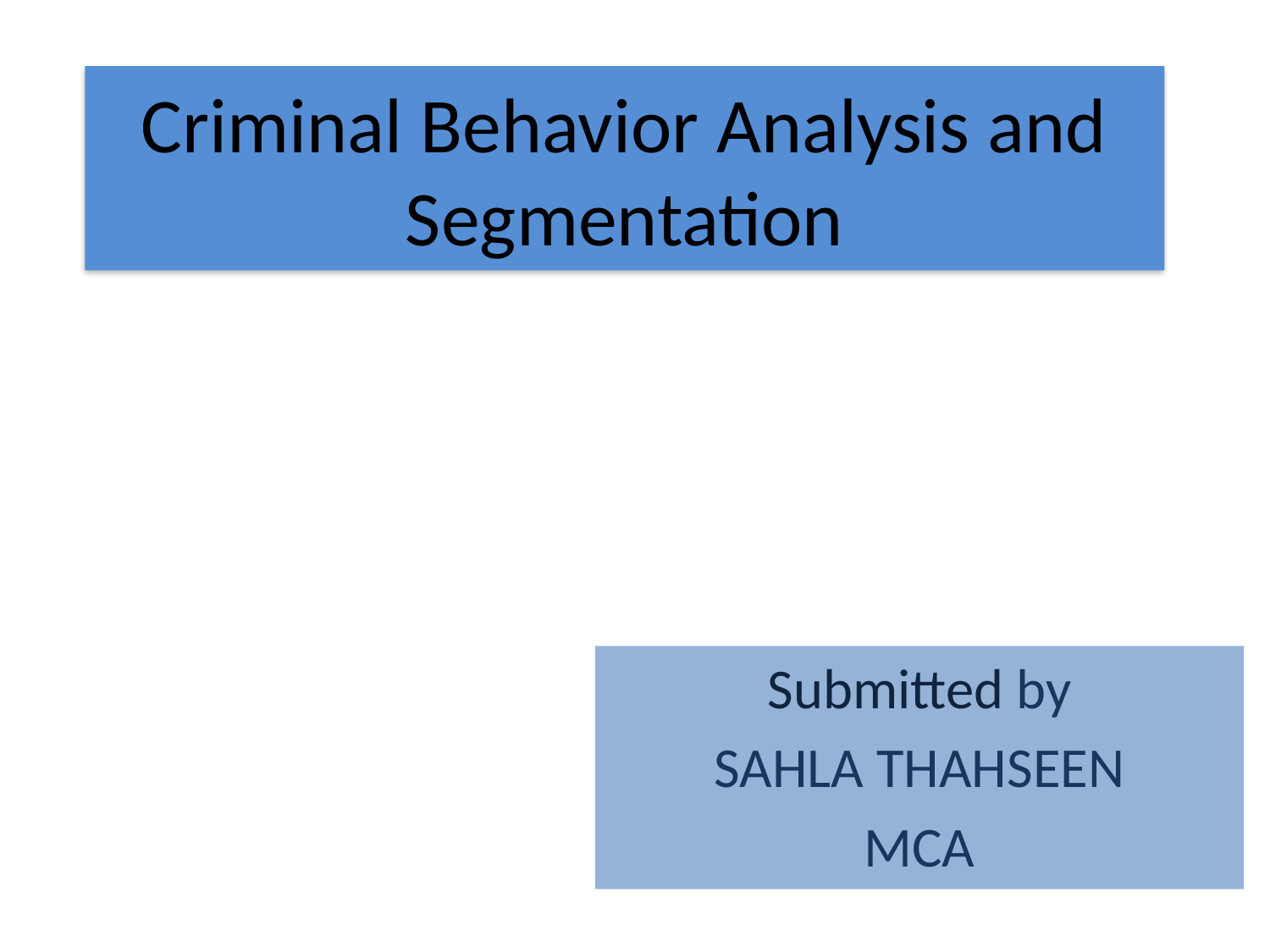

# Criminal Behavior Analysis and Segmentation
Submitted by
SAHLA THAHSEEN
MCA